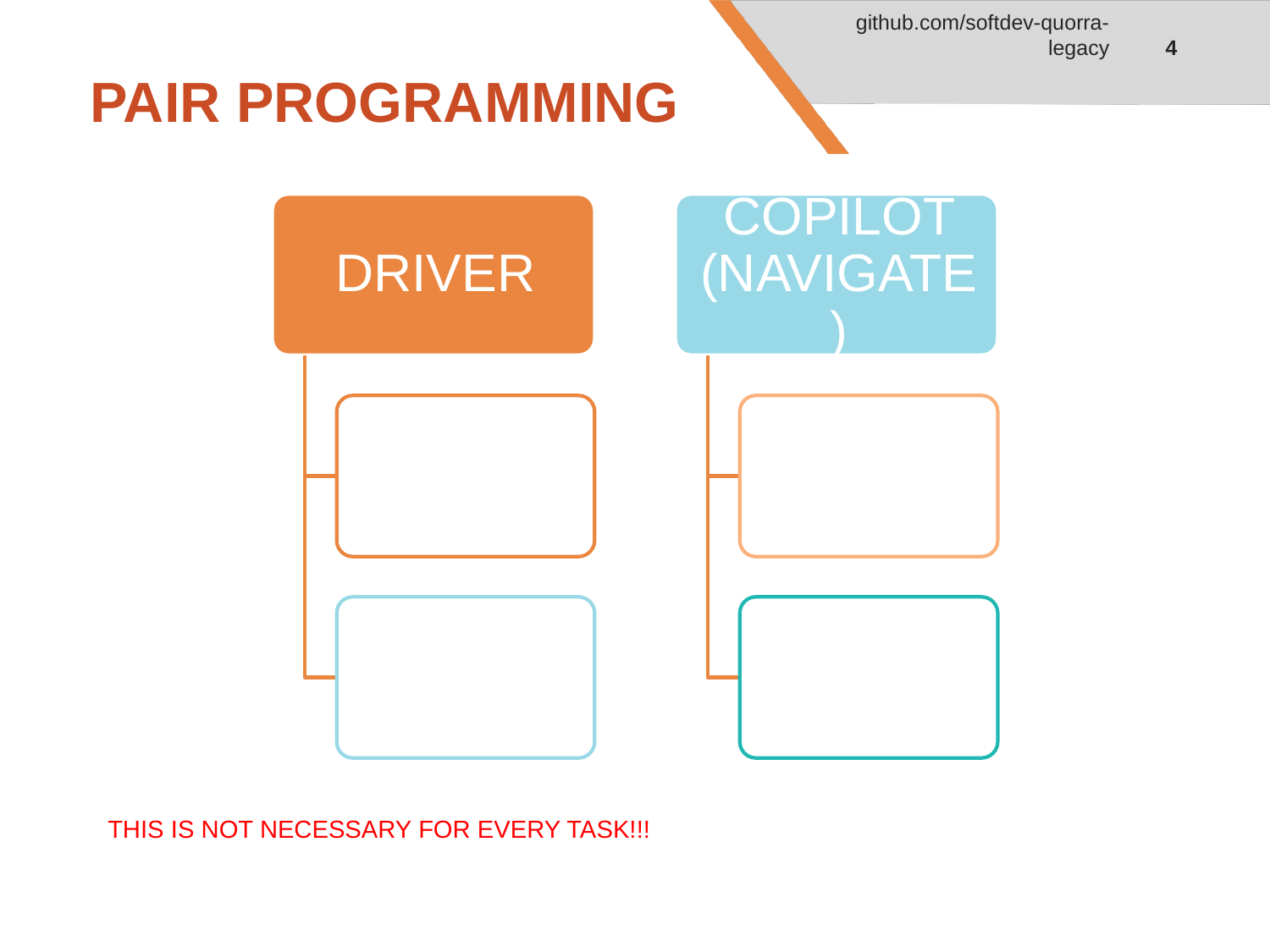

4
github.com/softdev-quorra-legacy
# PAIR PROGRAMMING
DRIVER
WRITING CODE
TESTING
COPILOT (NAVIGATE)
OBSERVE
STRATEGIC FOCUS
THIS IS NOT NECESSARY FOR EVERY TASK!!!